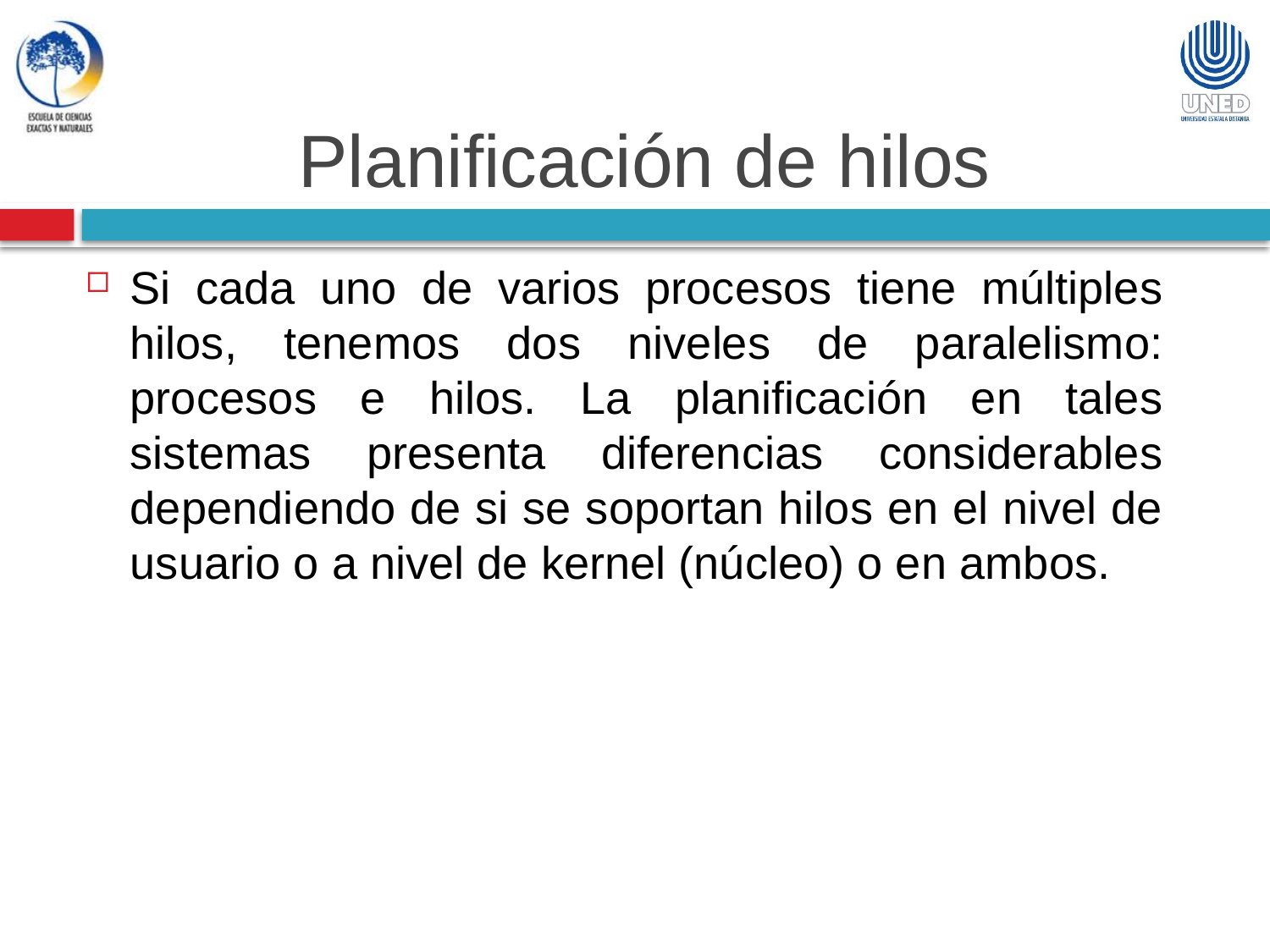

Planificación de hilos

Si cada uno de varios procesos tiene múltiples hilos, tenemos dos niveles de paralelismo: procesos e hilos. La planificación en tales sistemas presenta diferencias considerables dependiendo de si se soportan hilos en el nivel de usuario o a nivel de kernel (núcleo) o en ambos.